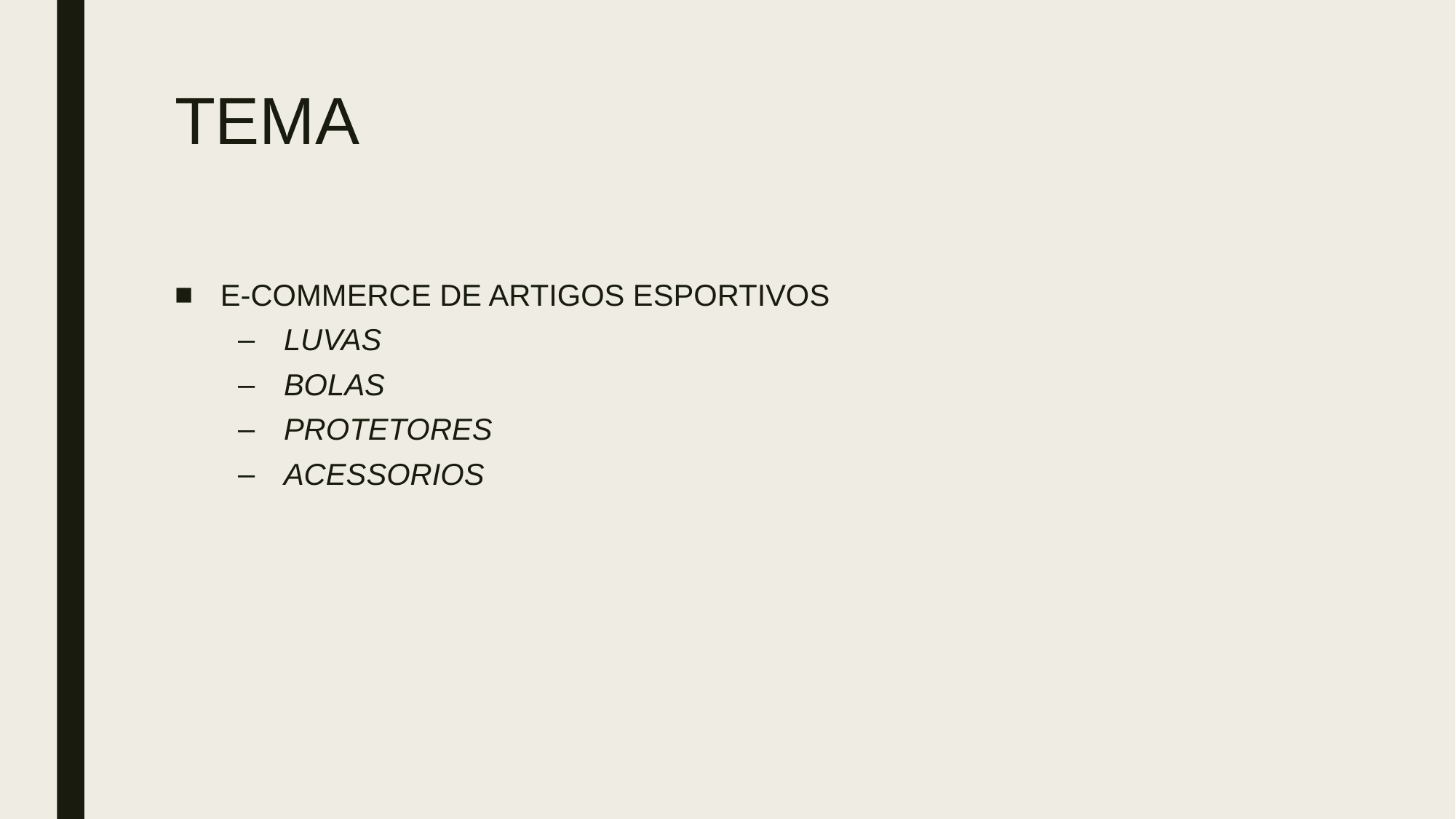

# TEMA
E-COMMERCE DE ARTIGOS ESPORTIVOS
LUVAS
BOLAS
PROTETORES
ACESSORIOS